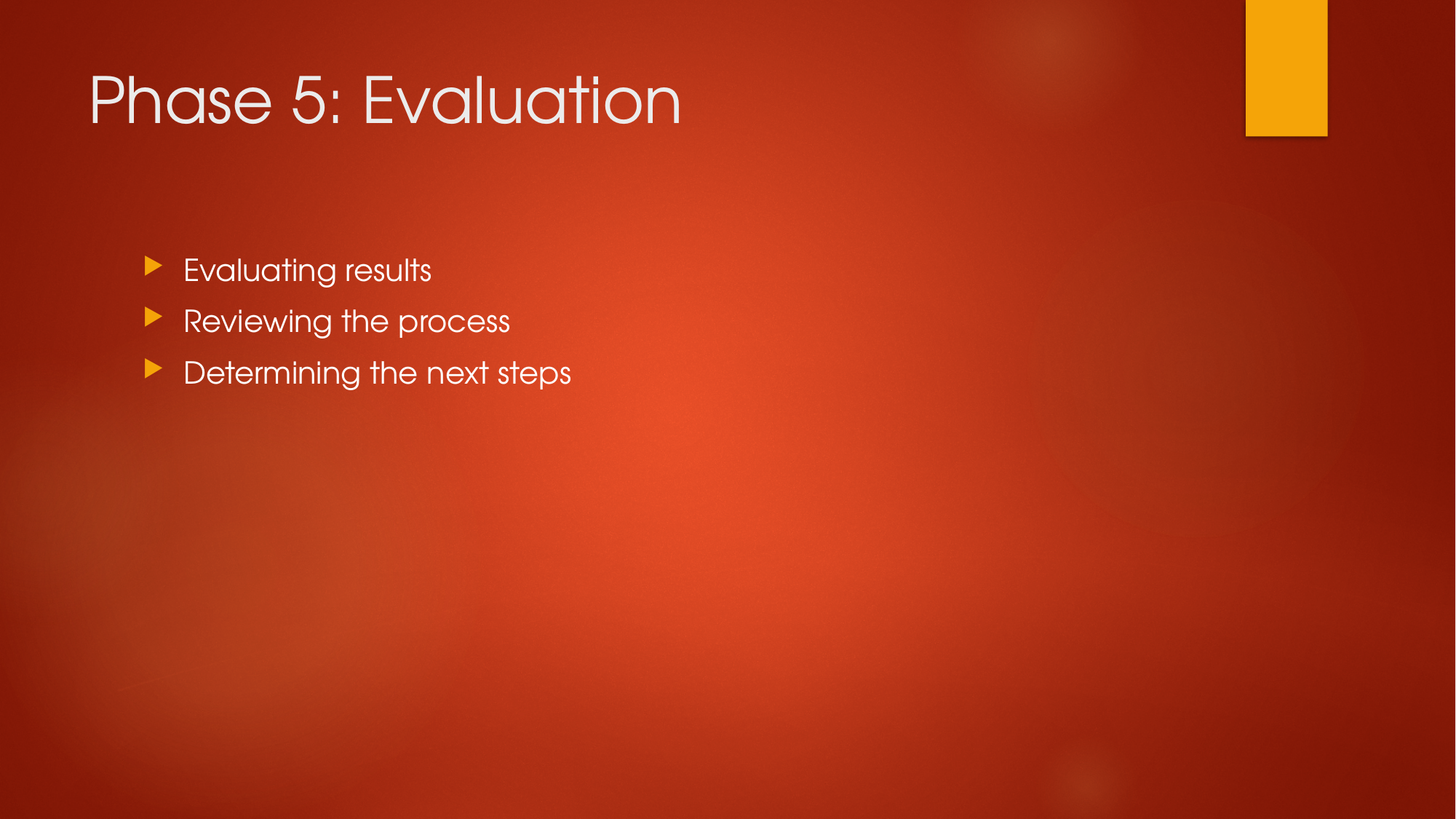

# Phase 5: Evaluation
Evaluating results
Reviewing the process
Determining the next steps